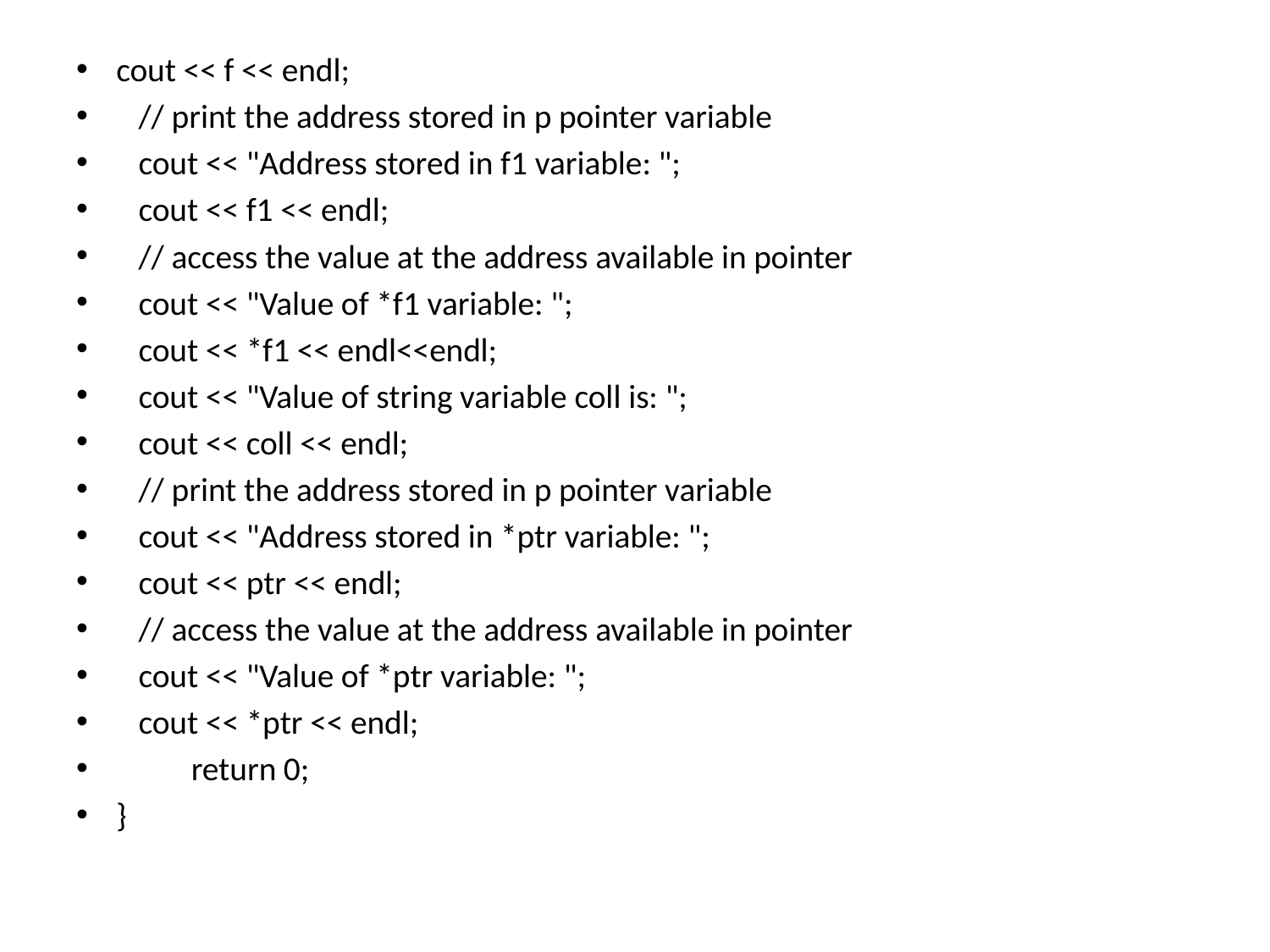

cout << f << endl;
   // print the address stored in p pointer variable
   cout << "Address stored in f1 variable: ";
   cout << f1 << endl;
   // access the value at the address available in pointer
   cout << "Value of *f1 variable: ";
   cout << *f1 << endl<<endl;
   cout << "Value of string variable coll is: ";
   cout << coll << endl;
   // print the address stored in p pointer variable
   cout << "Address stored in *ptr variable: ";
   cout << ptr << endl;
   // access the value at the address available in pointer
   cout << "Value of *ptr variable: ";
   cout << *ptr << endl;
	return 0;
}